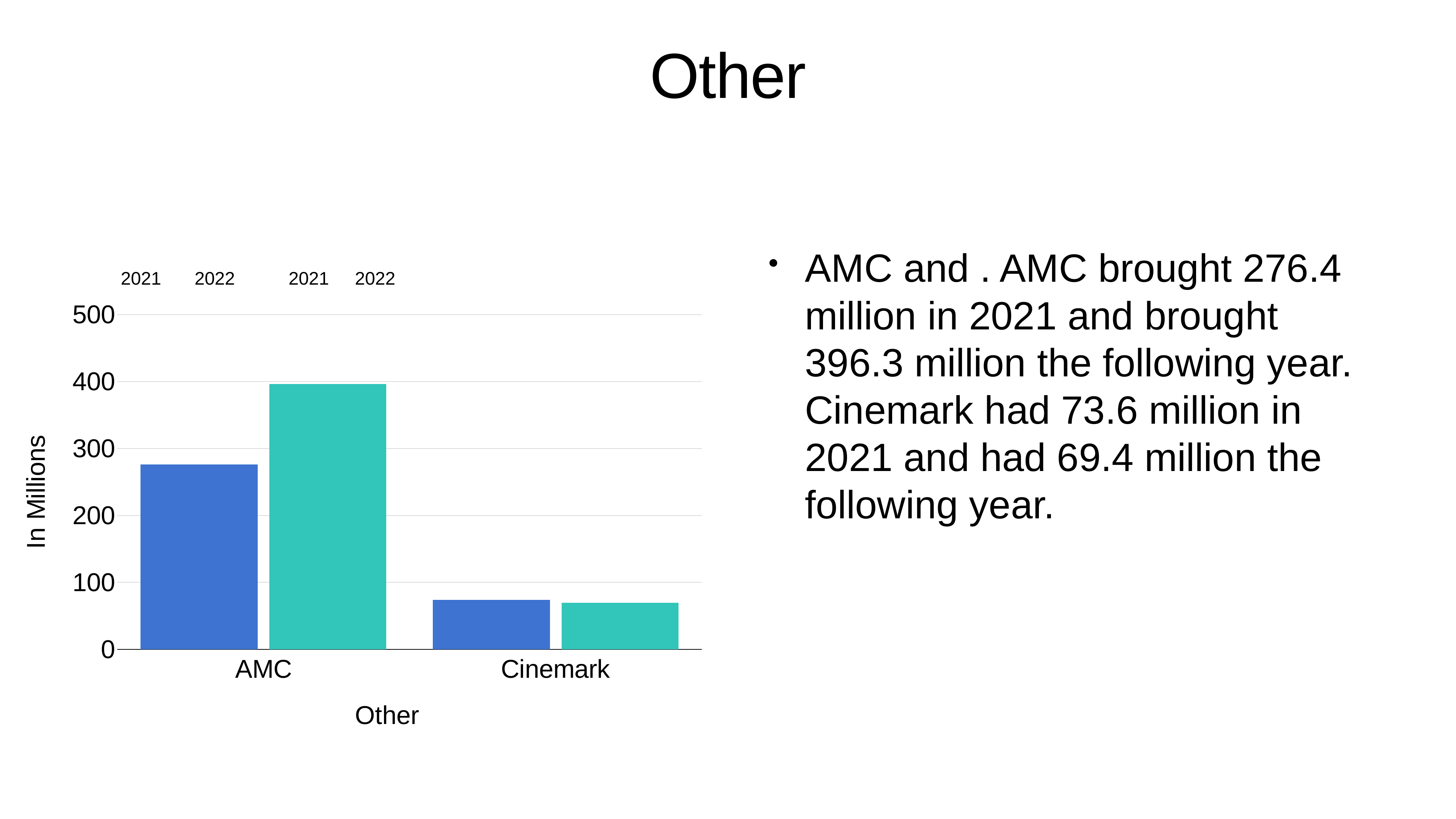

# Other
AMC and . AMC brought 276.4 million in 2021 and brought 396.3 million the following year. Cinemark had 73.6 million in 2021 and had 69.4 million the following year.
2021
2022
2021
2022

### Chart

| Category | Region 1 | Region 2 |
|---|---|---|
| AMC | 276.4 | 396.3 |
| Cinemark | 73.6 | 69.4 |